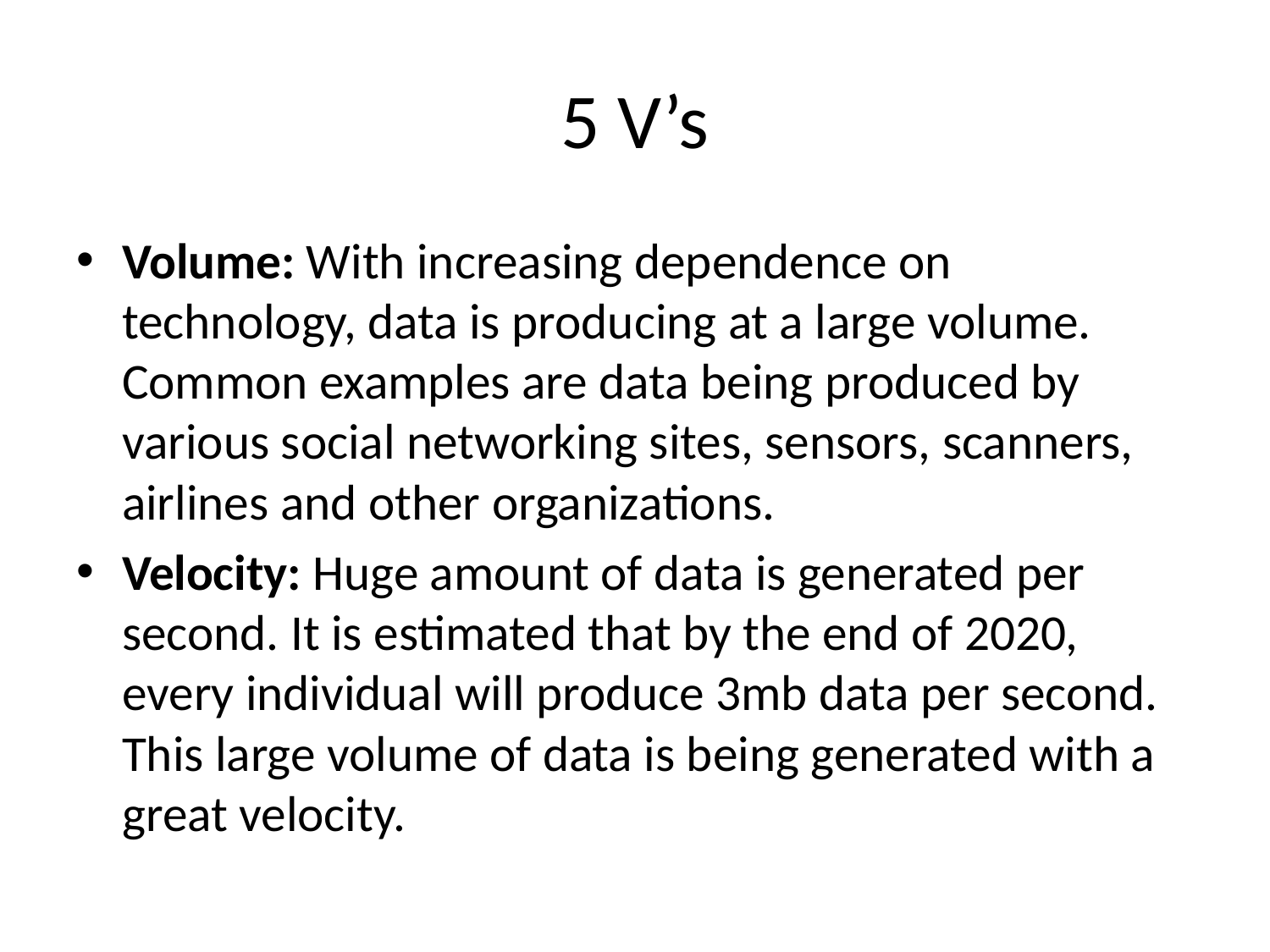

# 5 V’s
Volume: With increasing dependence on technology, data is producing at a large volume. Common examples are data being produced by various social networking sites, sensors, scanners, airlines and other organizations.
Velocity: Huge amount of data is generated per second. It is estimated that by the end of 2020, every individual will produce 3mb data per second. This large volume of data is being generated with a great velocity.